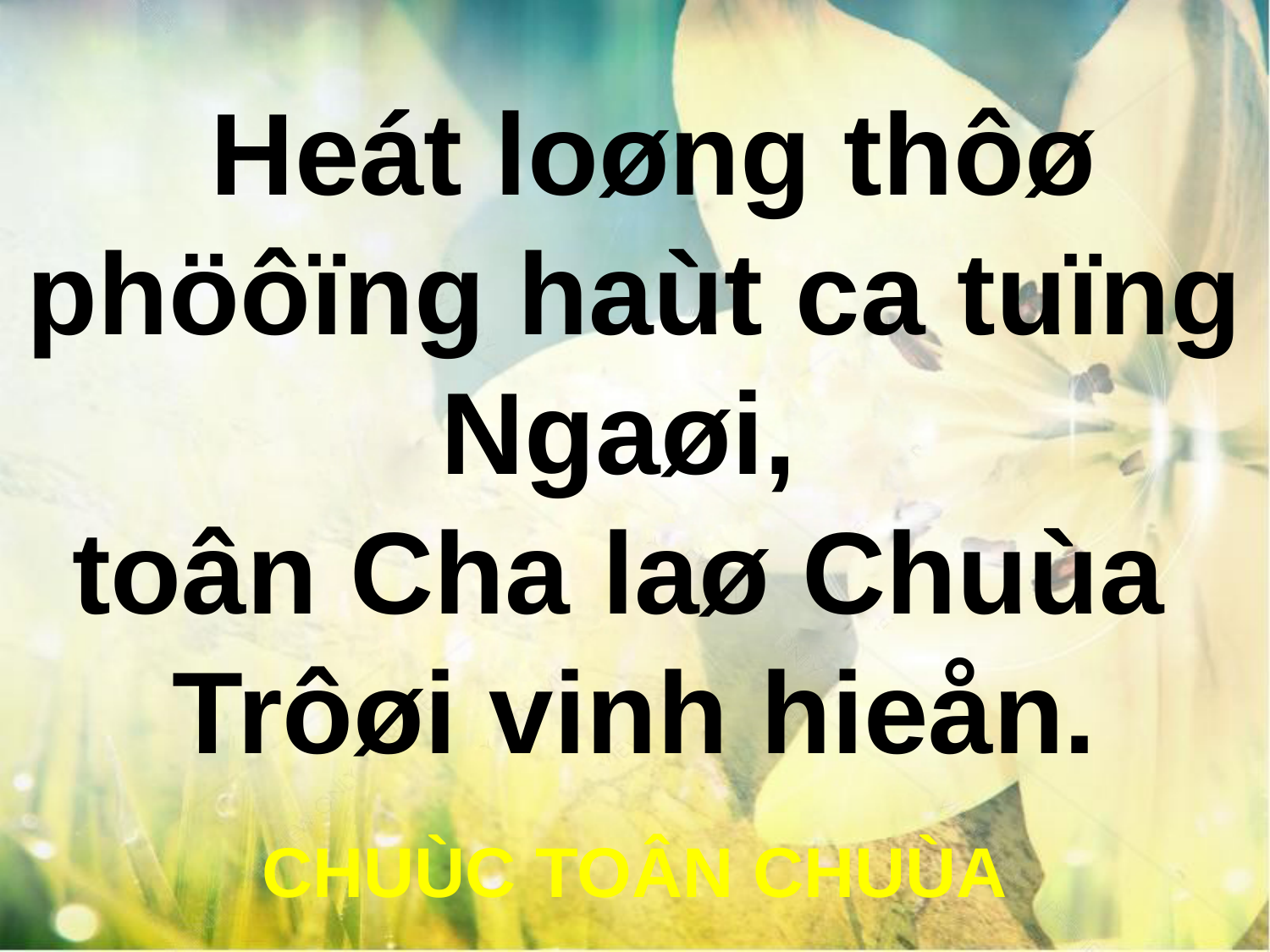

Heát loøng thôø phöôïng haùt ca tuïng Ngaøi,
toân Cha laø Chuùa
Trôøi vinh hieån.
CHUÙC TOÂN CHUÙA